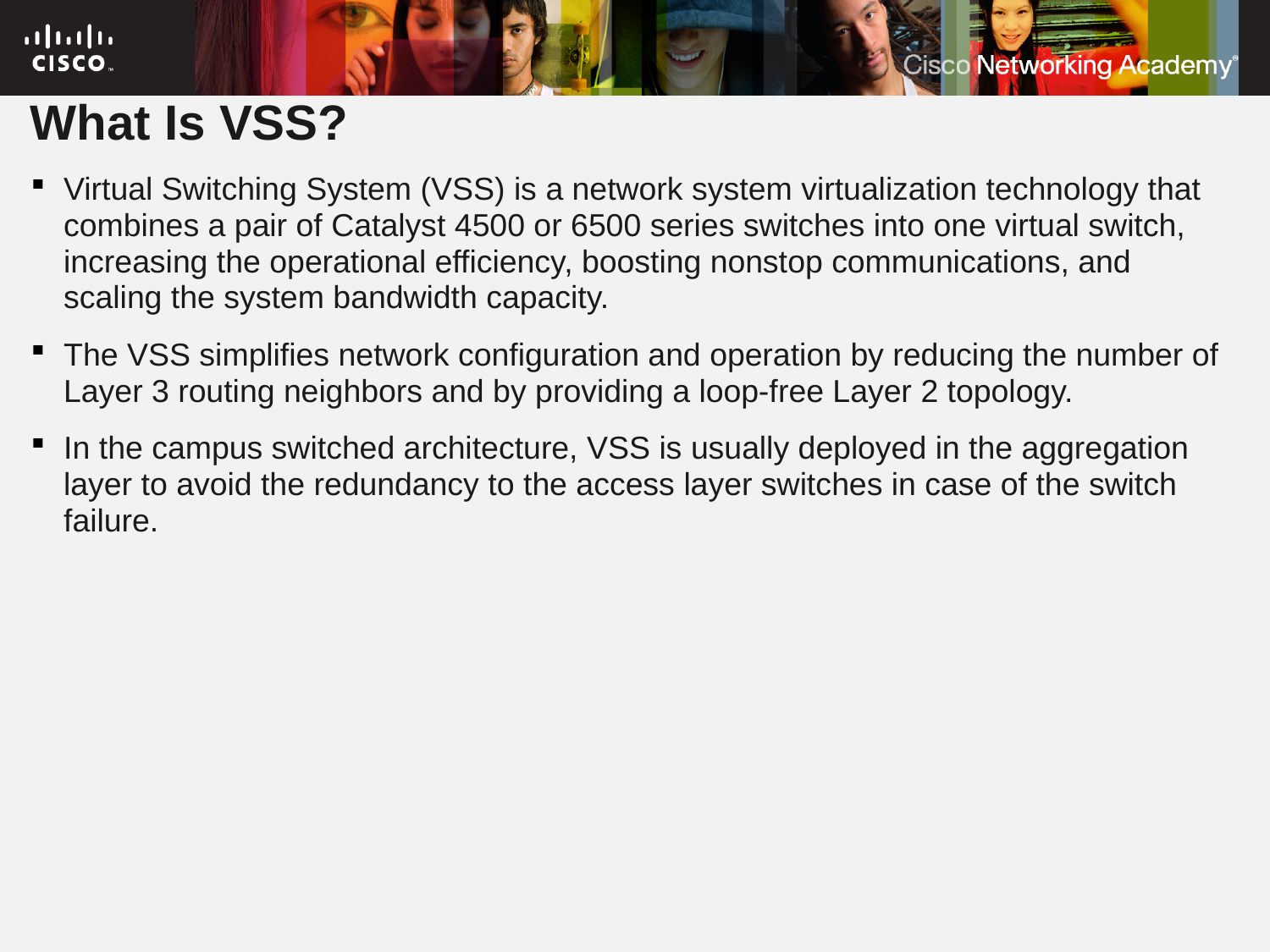

# What Is VSS?
Virtual Switching System (VSS) is a network system virtualization technology that combines a pair of Catalyst 4500 or 6500 series switches into one virtual switch, increasing the operational efficiency, boosting nonstop communications, and scaling the system bandwidth capacity.
The VSS simplifies network configuration and operation by reducing the number of Layer 3 routing neighbors and by providing a loop-free Layer 2 topology.
In the campus switched architecture, VSS is usually deployed in the aggregation layer to avoid the redundancy to the access layer switches in case of the switch failure.